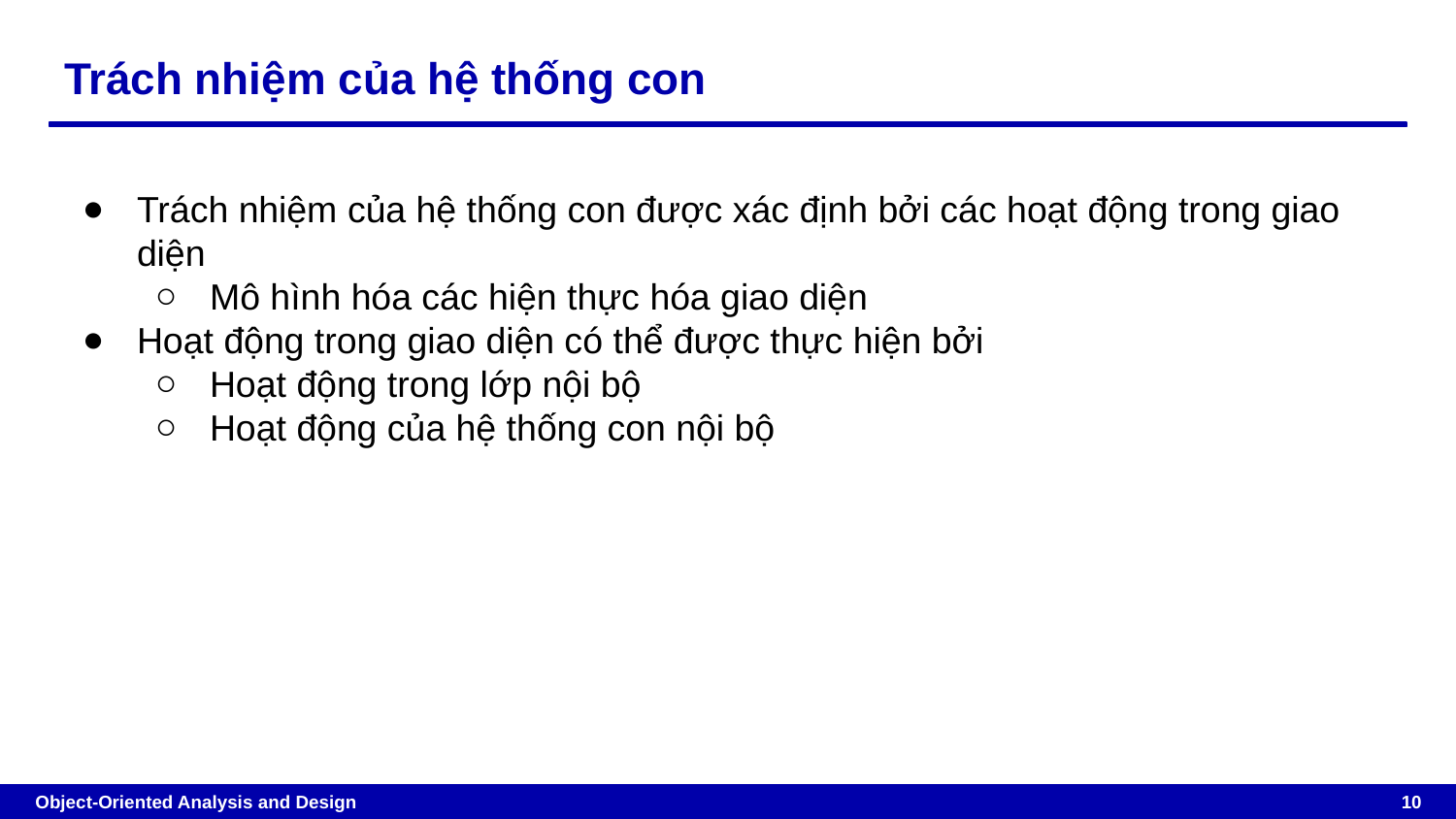

Trách nhiệm của hệ thống con

Trách nhiệm của hệ thống con được xác định bởi các hoạt động trong giao diện
Mô hình hóa các hiện thực hóa giao diện
Hoạt động trong giao diện có thể được thực hiện bởi
Hoạt động trong lớp nội bộ
Hoạt động của hệ thống con nội bộ
10
Object-Oriented Analysis and Design